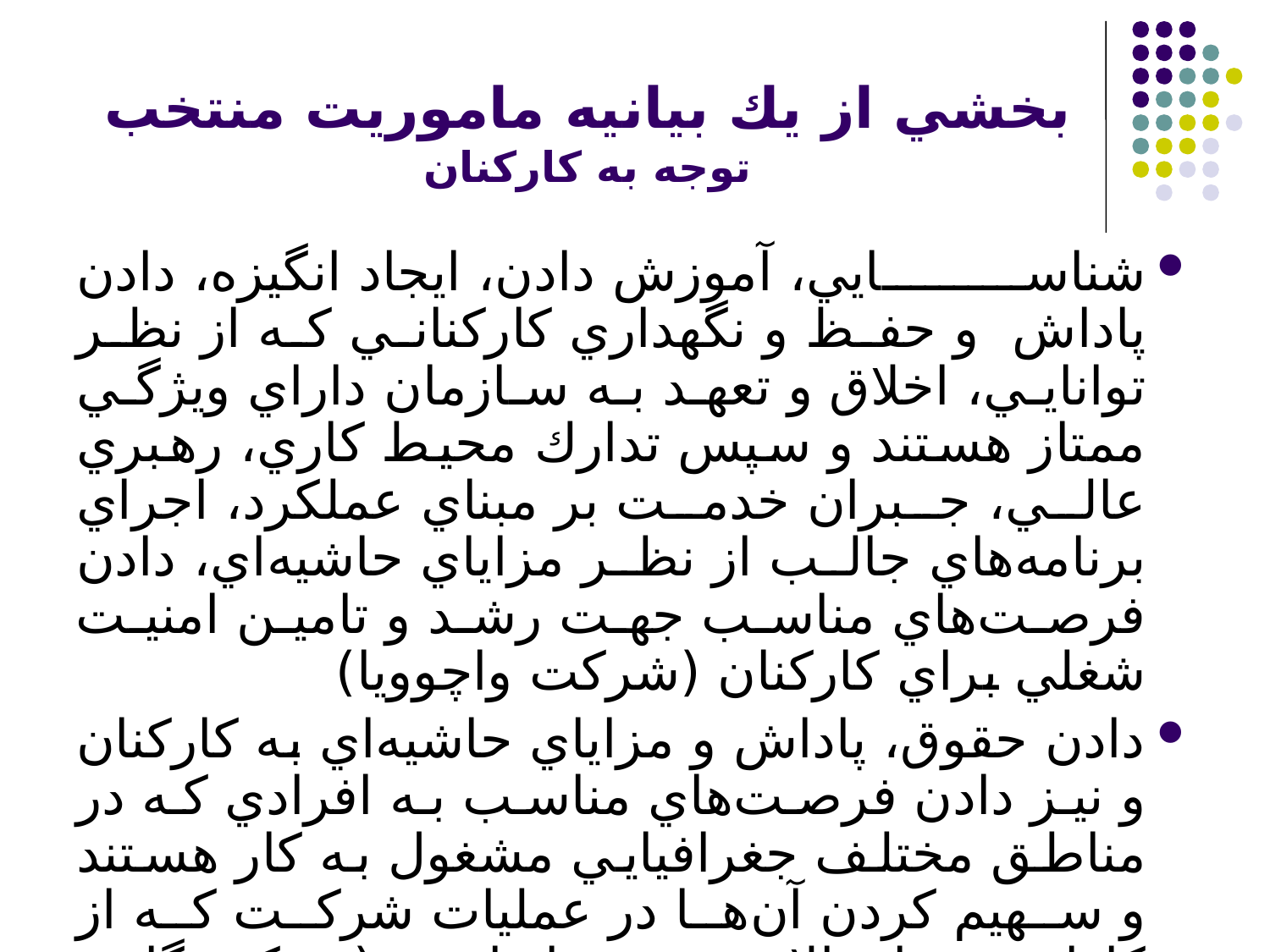

# بخشي از يك بيانيه ماموريت منتخب توجه به كاركنان
شناسايي، آموزش دادن، ايجاد انگيزه، دادن پاداش  و حفظ و نگهداري كاركناني كه از نظر توانايي، اخلاق و تعهد به سازمان داراي ويژگي ممتاز هستند و سپس تدارك محيط كاري، رهبري عالي، جبران خدمت بر مبناي عملكرد، اجراي برنامه‌هاي جالب از نظر مزاياي حاشيه‌اي، دادن فرصت‌‌هاي مناسب جهت رشد و تامين امنيت شغلي براي كاركنان (شركت واچوويا)
دادن حقوق، پاداش و مزاياي حاشيه‌اي به كاركنان و نيز دادن فرصت‌‌هاي مناسب به افرادي كه در مناطق مختلف جغرافيايي مشغول به كار هستند و سهيم كردن آن‌‌ها در عمليات شركت كه از كارايي بسيار بالايي برخوردار است (شركت گاز و برق)